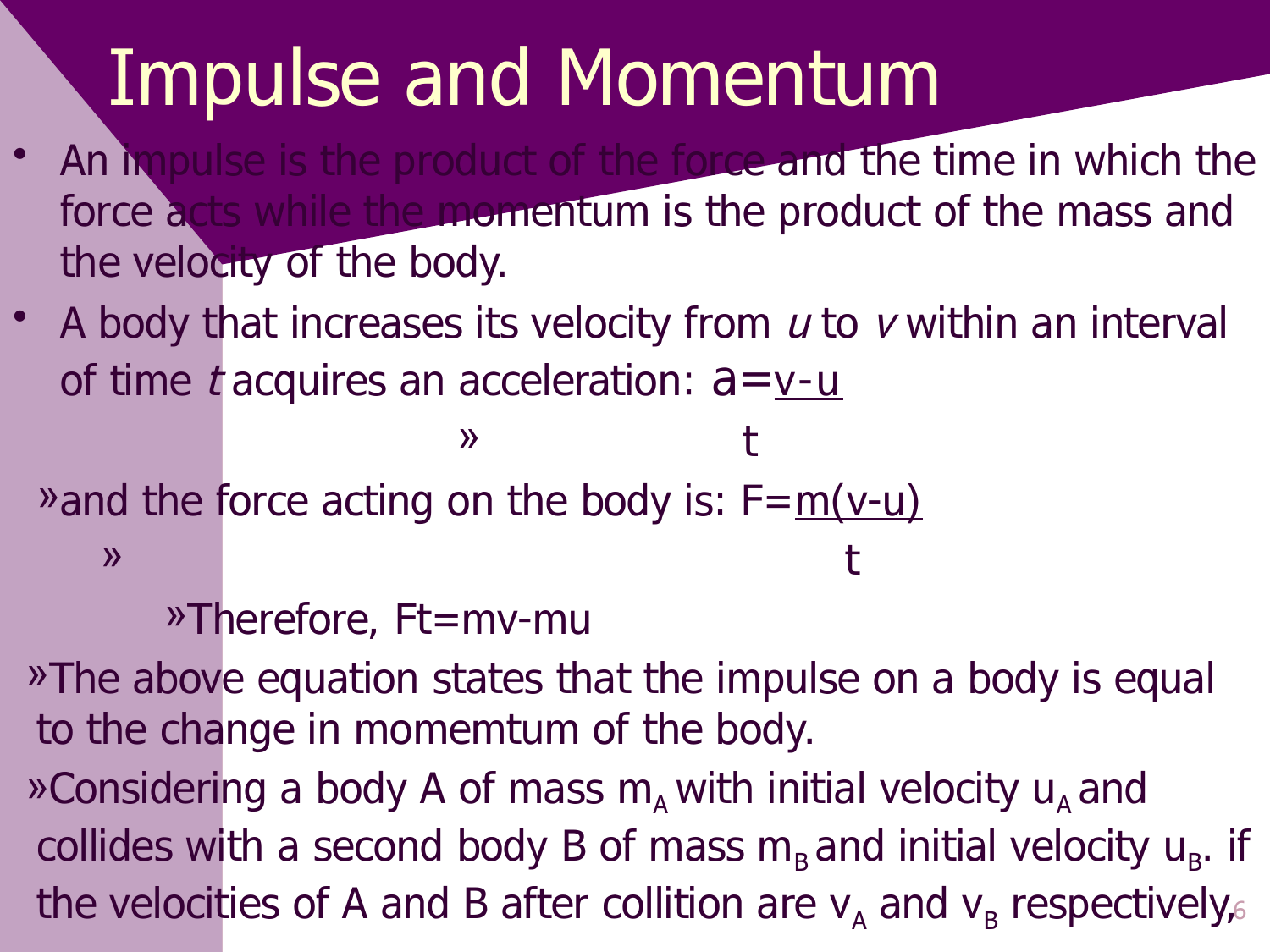

# Impulse and Momentum
An impulse is the product of the force and the time in which the force acts while the momentum is the product of the mass and the velocity of the body.
A body that increases its velocity from u to v within an interval of time t acquires an acceleration: a=v-u
    		t
and the force acting on the body is: F=m(v-u)
                                                       t
Therefore, Ft=mv-mu
The above equation states that the impulse on a body is equal to the change in momemtum of the body.
Considering a body A of mass mA with initial velocity uA and collides with a second body B of mass mB and initial velocity uB. if the velocities of A and B after collition are vA and vB respectively,
6